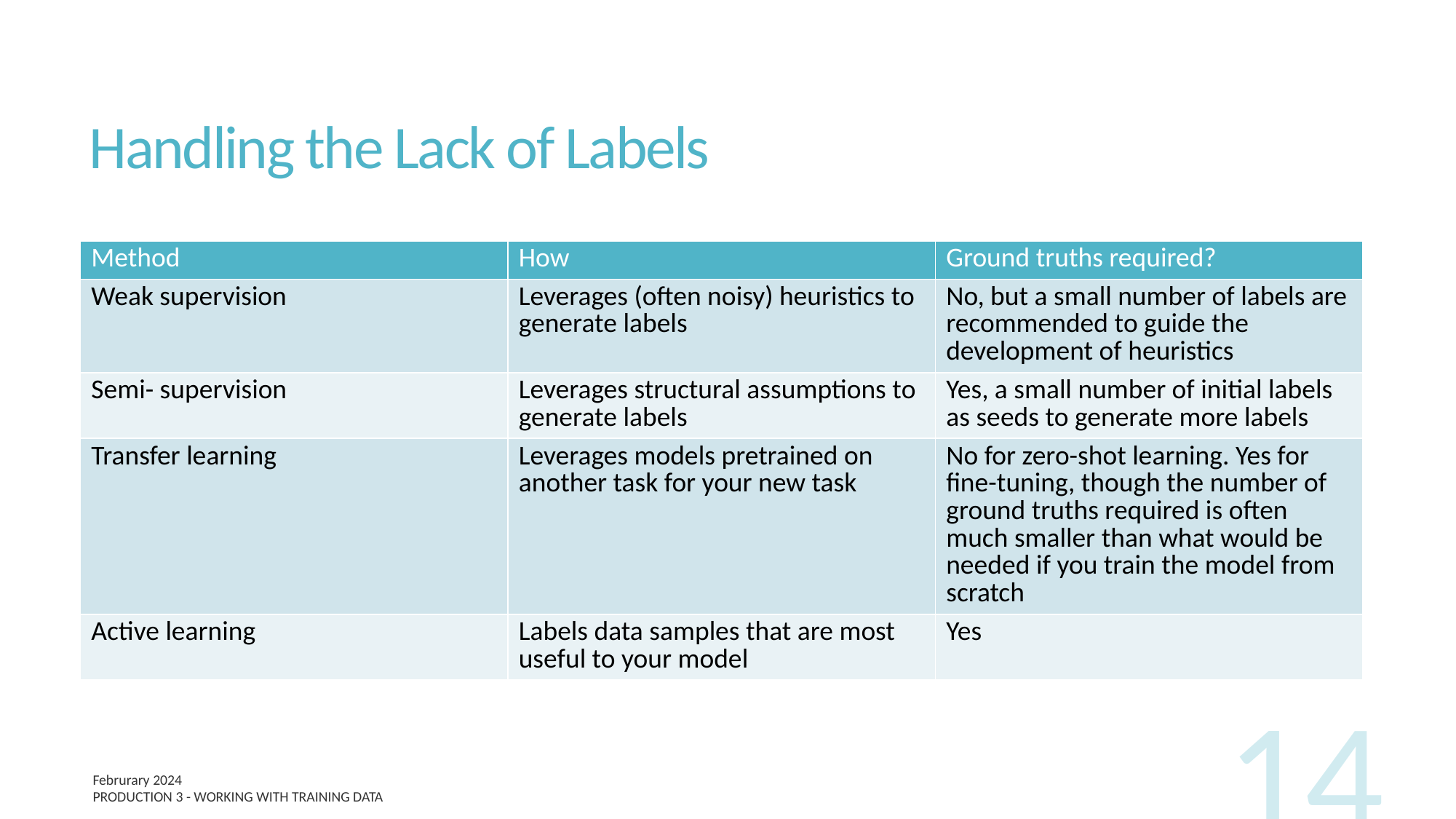

# Handling the Lack of Labels
| Method | How | Ground truths required? |
| --- | --- | --- |
| Weak supervision | Leverages (often noisy) heuristics to generate labels | No, but a small number of labels are recommended to guide the development of heuristics |
| Semi- supervision | Leverages structural assumptions to generate labels | Yes, a small number of initial labels as seeds to generate more labels |
| Transfer learning | Leverages models pretrained on another task for your new task | No for zero-shot learning. Yes for fine-tuning, though the number of ground truths required is often much smaller than what would be needed if you train the model from scratch |
| Active learning | Labels data samples that are most useful to your model | Yes |
14
Februrary 2024
Production 3 - Working with Training Data